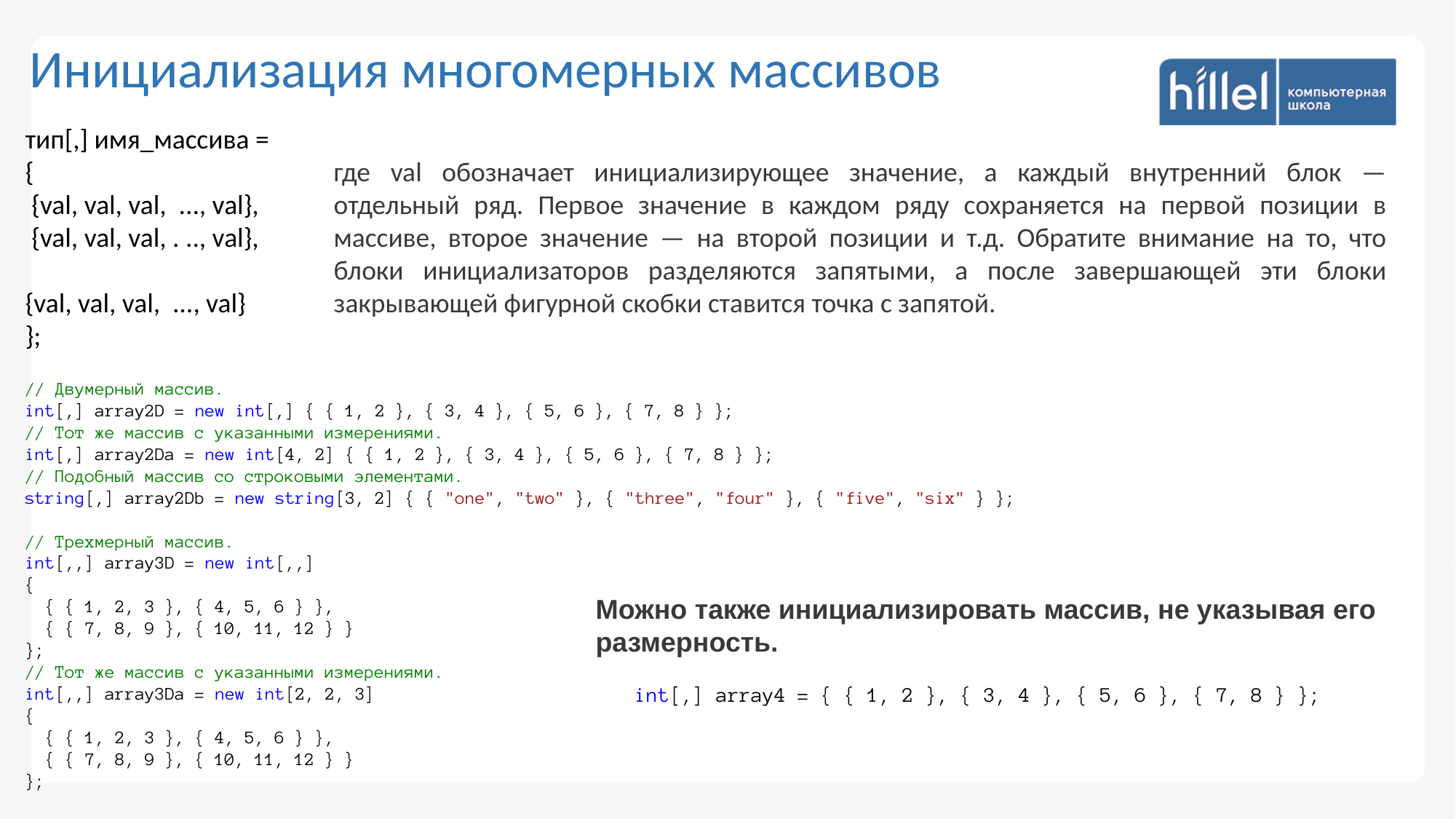

Инициализация многомерных массивов
тип[,] имя_массива =
{
 {val, val, val,  ..., val},
 {val, val, val, . .., val},

{val, val, val,  ..., val}
};
где val обозначает инициализирующее значение, а каждый внутренний блок — отдельный ряд. Первое значение в каждом ряду сохраняется на первой позиции в массиве, второе значение — на второй позиции и т.д. Обратите внимание на то, что блоки инициализаторов разделяются запятыми, а после завершающей эти блоки закрывающей фигурной скобки ставится точка с запятой.
// Двумерный массив.
int[,] array2D = new int[,] { { 1, 2 }, { 3, 4 }, { 5, 6 }, { 7, 8 } };
// Тот же массив с указанными измерениями.
int[,] array2Da = new int[4, 2] { { 1, 2 }, { 3, 4 }, { 5, 6 }, { 7, 8 } };
// Подобный массив со строковыми элементами.
string[,] array2Db = new string[3, 2] { { "one", "two" }, { "three", "four" }, { "five", "six" } };

// Трехмерный массив.
int[,,] array3D = new int[,,]
{
  { { 1, 2, 3 }, { 4, 5, 6 } },
  { { 7, 8, 9 }, { 10, 11, 12 } }
};
// Тот же массив с указанными измерениями.
int[,,] array3Da = new int[2, 2, 3]
{
  { { 1, 2, 3 }, { 4, 5, 6 } },
  { { 7, 8, 9 }, { 10, 11, 12 } }
};
Можно также инициализировать массив, не указывая его размерность.
int[,] array4 = { { 1, 2 }, { 3, 4 }, { 5, 6 }, { 7, 8 } };